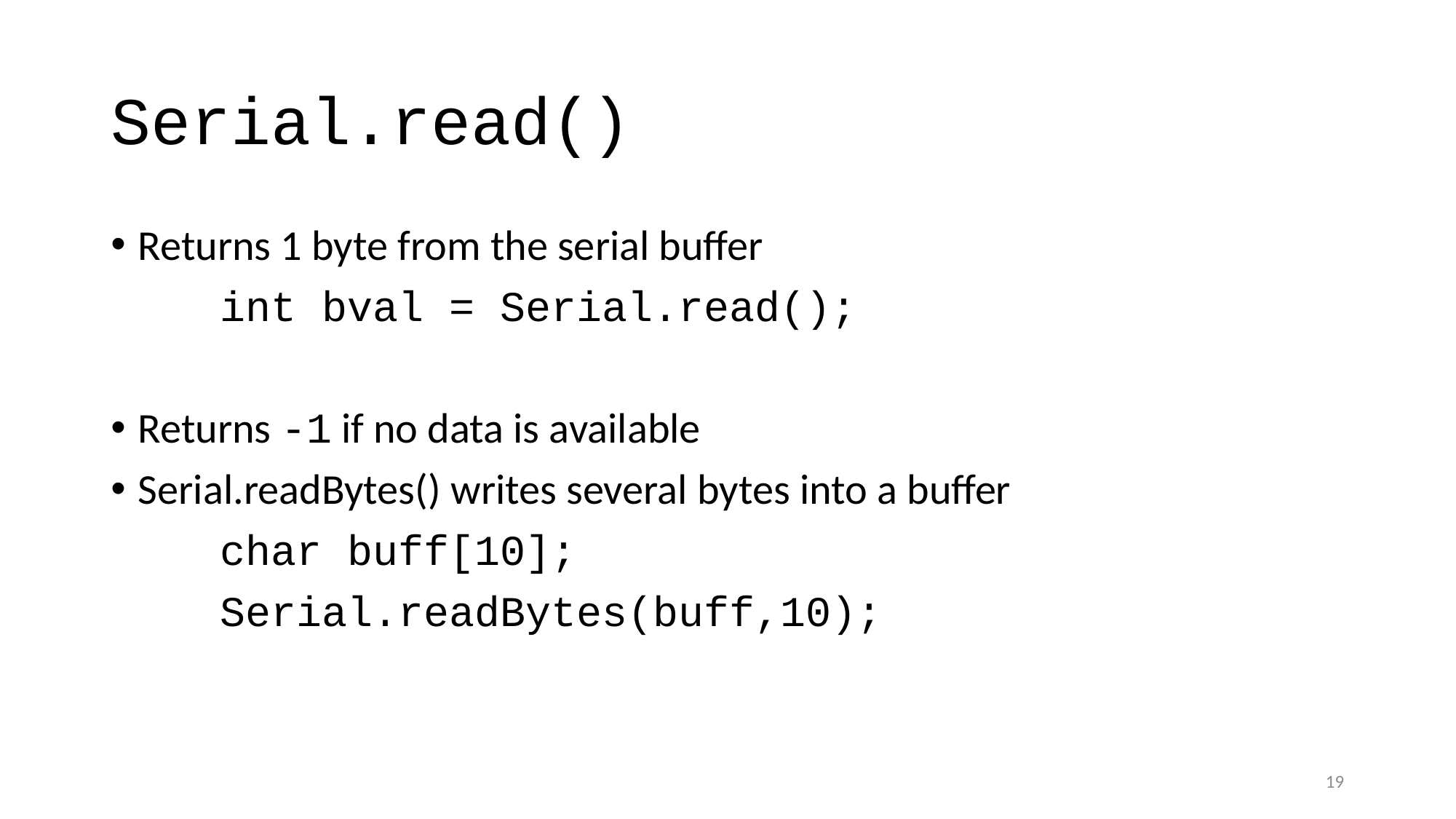

# Serial.read()
Returns 1 byte from the serial buffer
	int bval = Serial.read();

Returns -1 if no data is available
Serial.readBytes() writes several bytes into a buffer
	char buff[10];
	Serial.readBytes(buff,10);

19